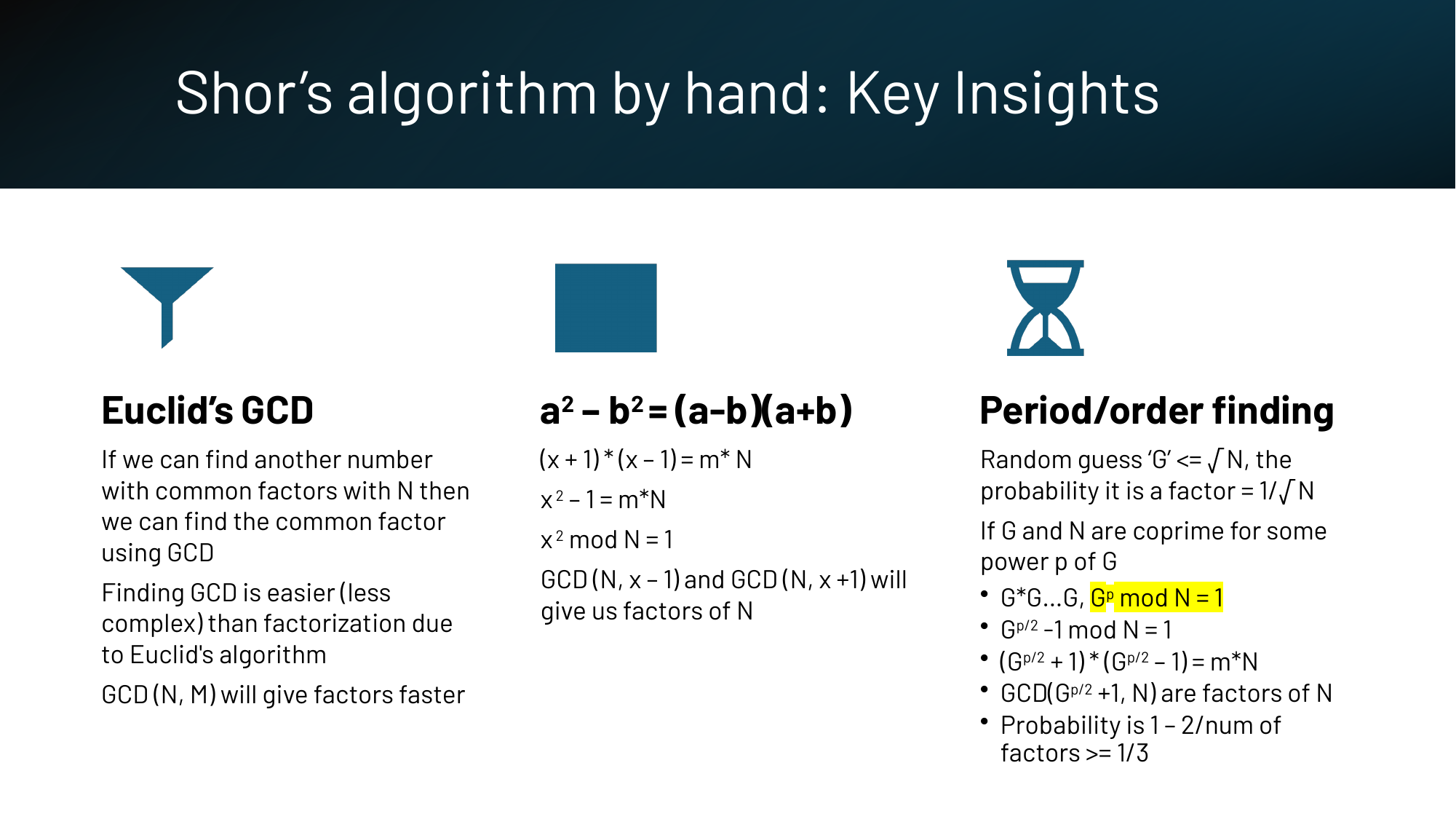

# Shor’s algorithm by hand: Key Insights
Euclid’s GCD
If we can find another number with common factors with N then we can find the common factor using GCD
Finding GCD is easier (less complex) than factorization due to Euclid's algorithm
GCD (N, M) will give factors faster
a2 – b2 = (a-b)(a+b)
(x + 1) * (x – 1) = m* N
x 2 – 1 = m*N
x 2 mod N = 1
GCD (N, x – 1) and GCD (N, x +1) will give us factors of N
Period/order finding
Random guess ‘G’ <= √N, the probability it is a factor = 1/√N
If G and N are coprime for some power p of G
G*G…G, Gp mod N = 1
Gp/2 -1 mod N = 1
(Gp/2 + 1) * (Gp/2 – 1) = m*N
GCD(Gp/2 +1, N) are factors of N
Probability is 1 – 2/num of factors >= 1/3